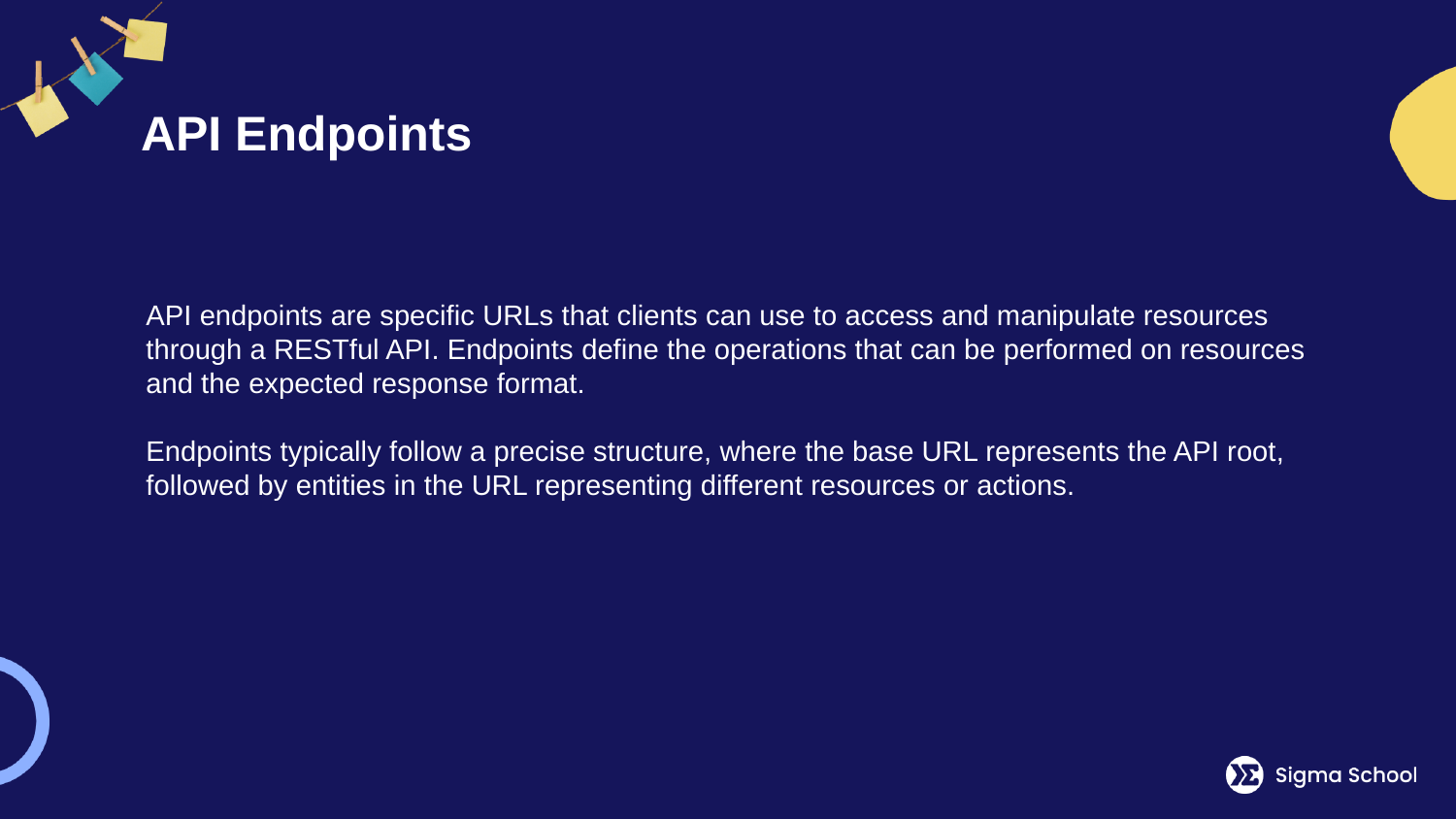

# API Endpoints
API endpoints are specific URLs that clients can use to access and manipulate resources through a RESTful API. Endpoints define the operations that can be performed on resources and the expected response format.

Endpoints typically follow a precise structure, where the base URL represents the API root, followed by entities in the URL representing different resources or actions.